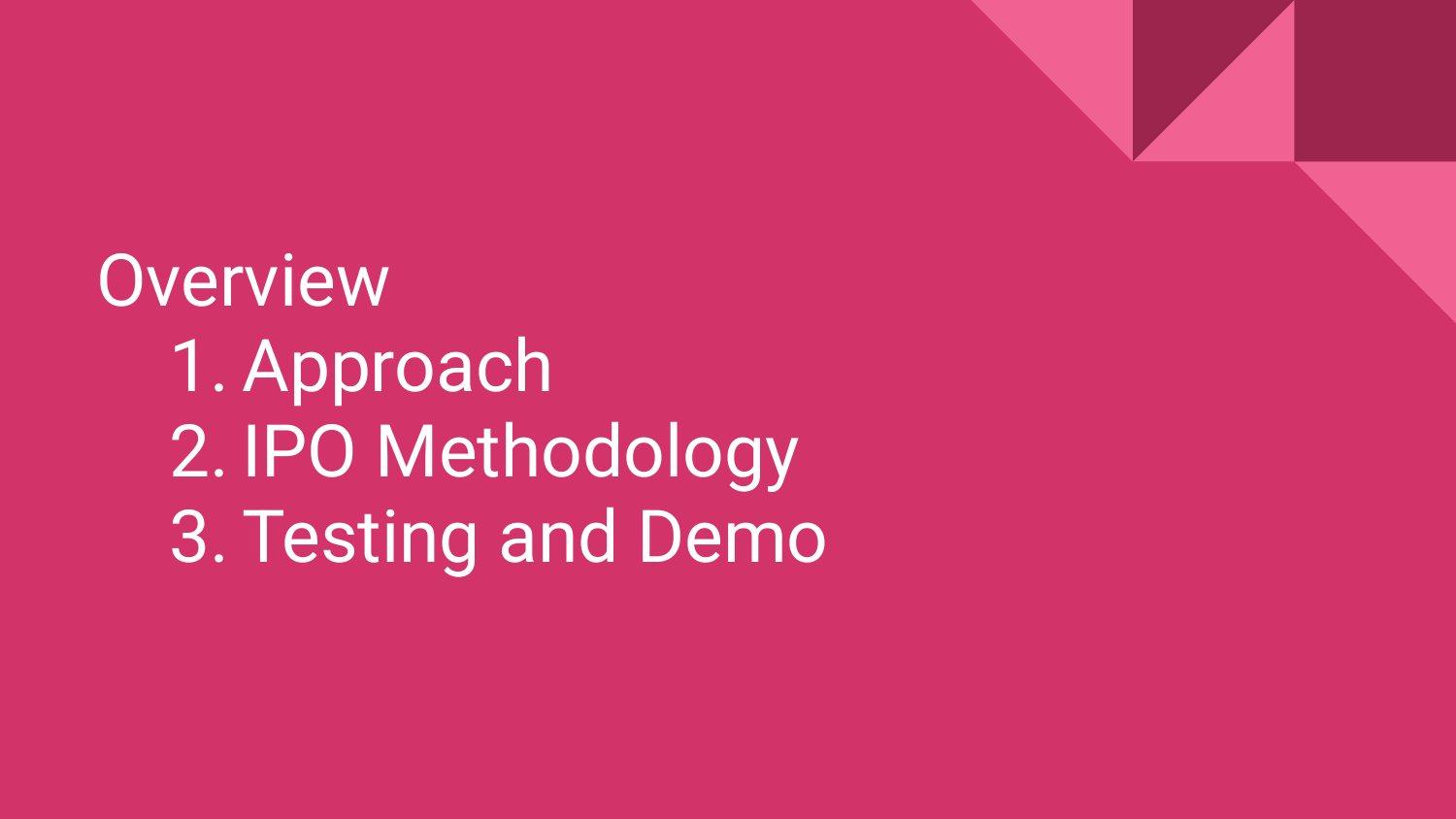

# Overview
Approach
IPO Methodology
Testing and Demo